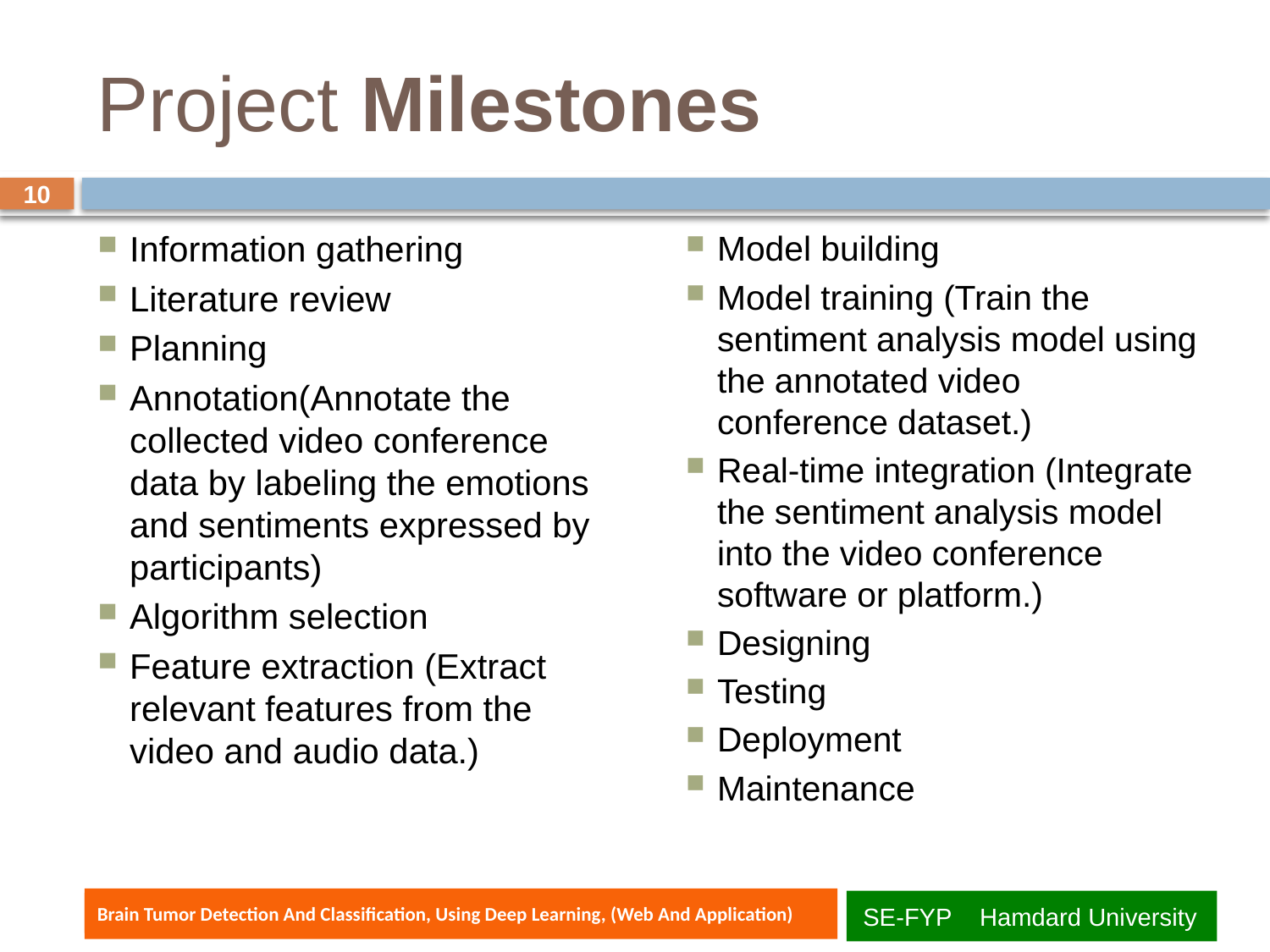

# Project Milestones
10
Information gathering
Literature review
Planning
Annotation(Annotate the collected video conference data by labeling the emotions and sentiments expressed by participants)
Algorithm selection
Feature extraction (Extract relevant features from the video and audio data.)

Model building
Model training (Train the sentiment analysis model using the annotated video conference dataset.)
Real-time integration (Integrate the sentiment analysis model into the video conference software or platform.)
Designing
Testing
Deployment
Maintenance
SE-FYP    Hamdard University

Brain Tumor Detection And Classification, Using Deep Learning, (Web And Application)